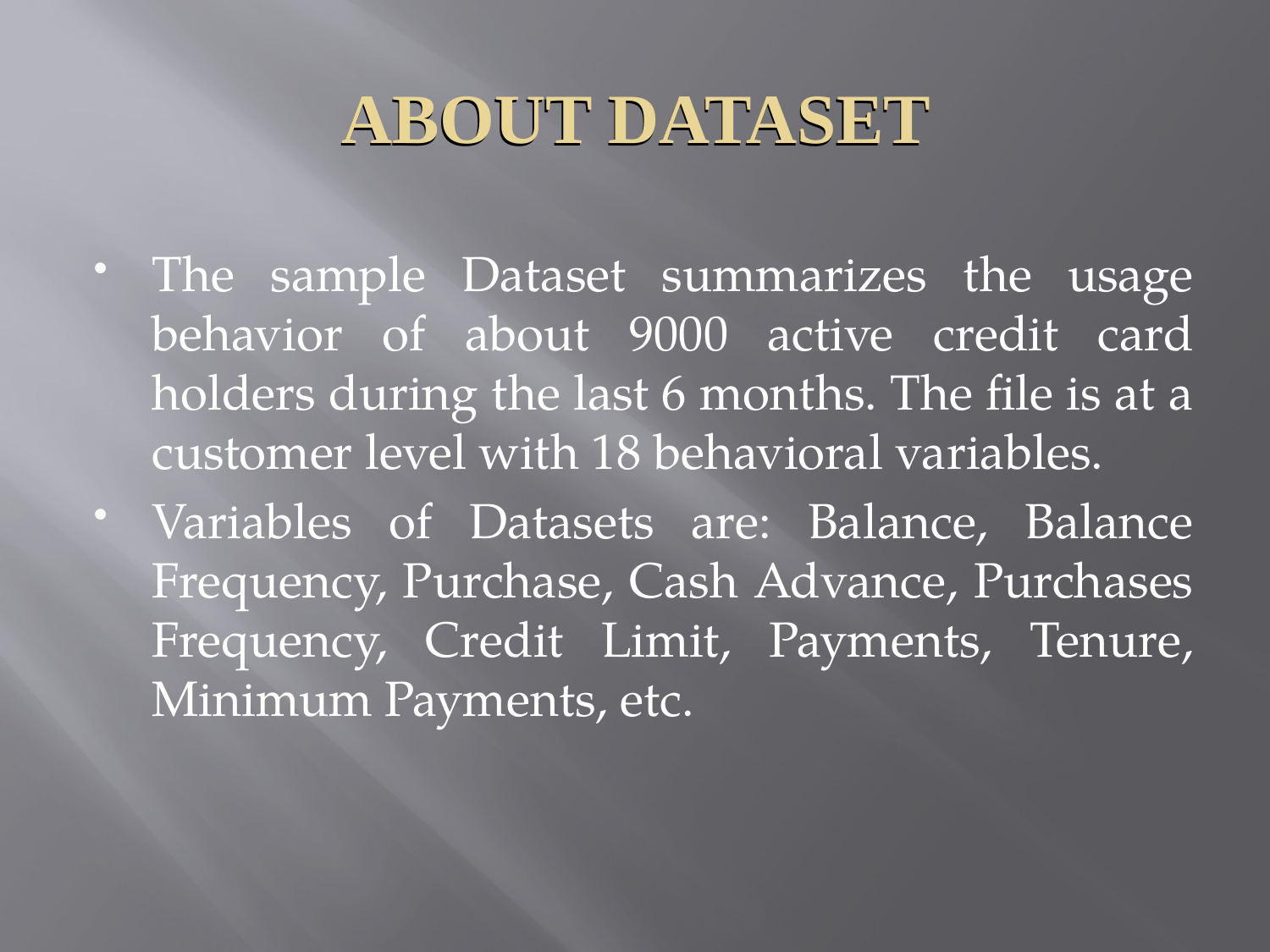

ABOUT DATASET
# ABOUT DATASET
The sample Dataset summarizes the usage behavior of about 9000 active credit card holders during the last 6 months. The file is at a customer level with 18 behavioral variables.
Variables of Datasets are: Balance, Balance Frequency, Purchase, Cash Advance, Purchases Frequency, Credit Limit, Payments, Tenure, Minimum Payments, etc.